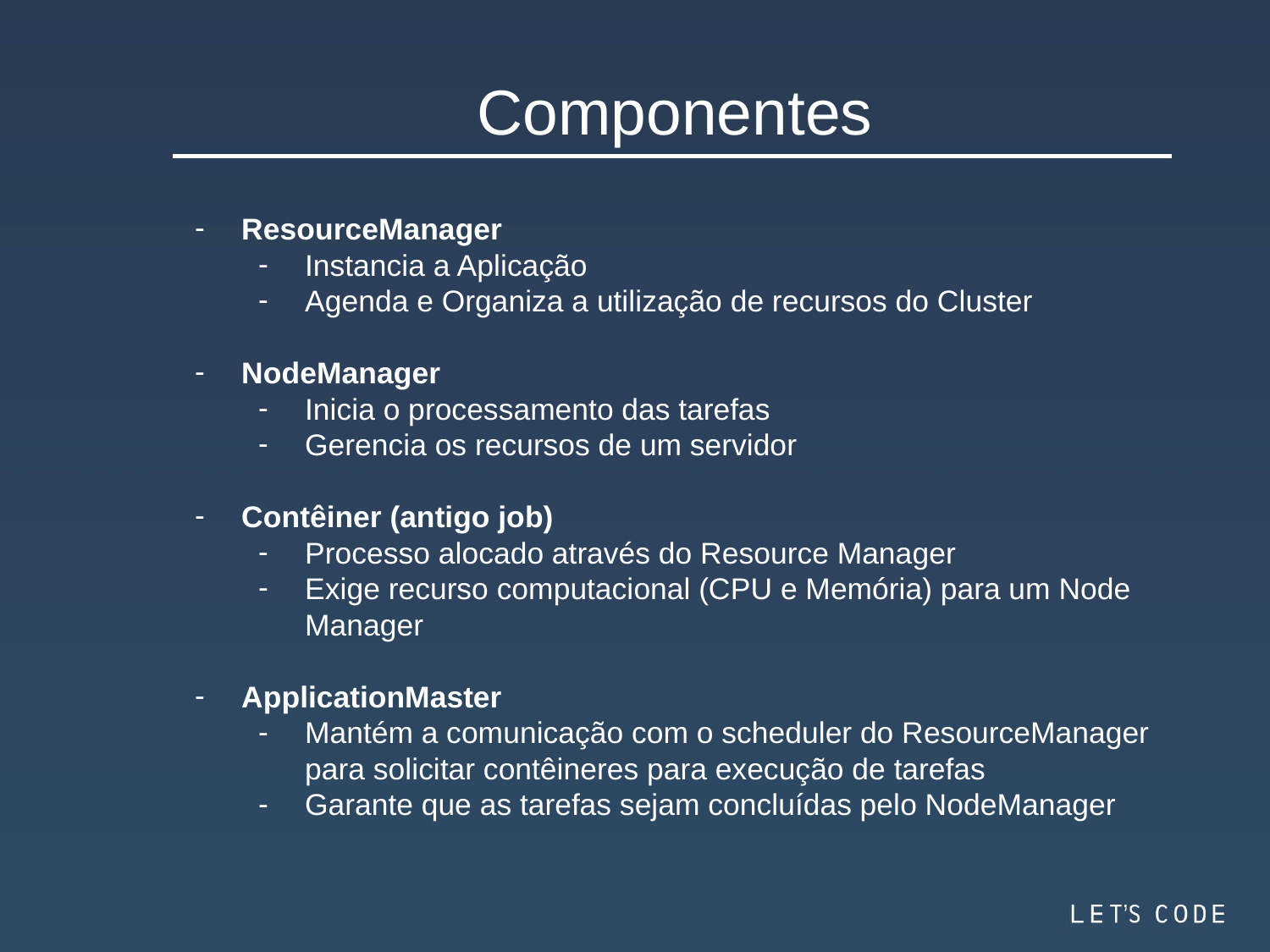

Componentes
ResourceManager
Instancia a Aplicação
Agenda e Organiza a utilização de recursos do Cluster

NodeManager
Inicia o processamento das tarefas
Gerencia os recursos de um servidor

Contêiner (antigo job)
Processo alocado através do Resource Manager
Exige recurso computacional (CPU e Memória) para um Node Manager

ApplicationMaster
Mantém a comunicação com o scheduler do ResourceManager para solicitar contêineres para execução de tarefas
Garante que as tarefas sejam concluídas pelo NodeManager